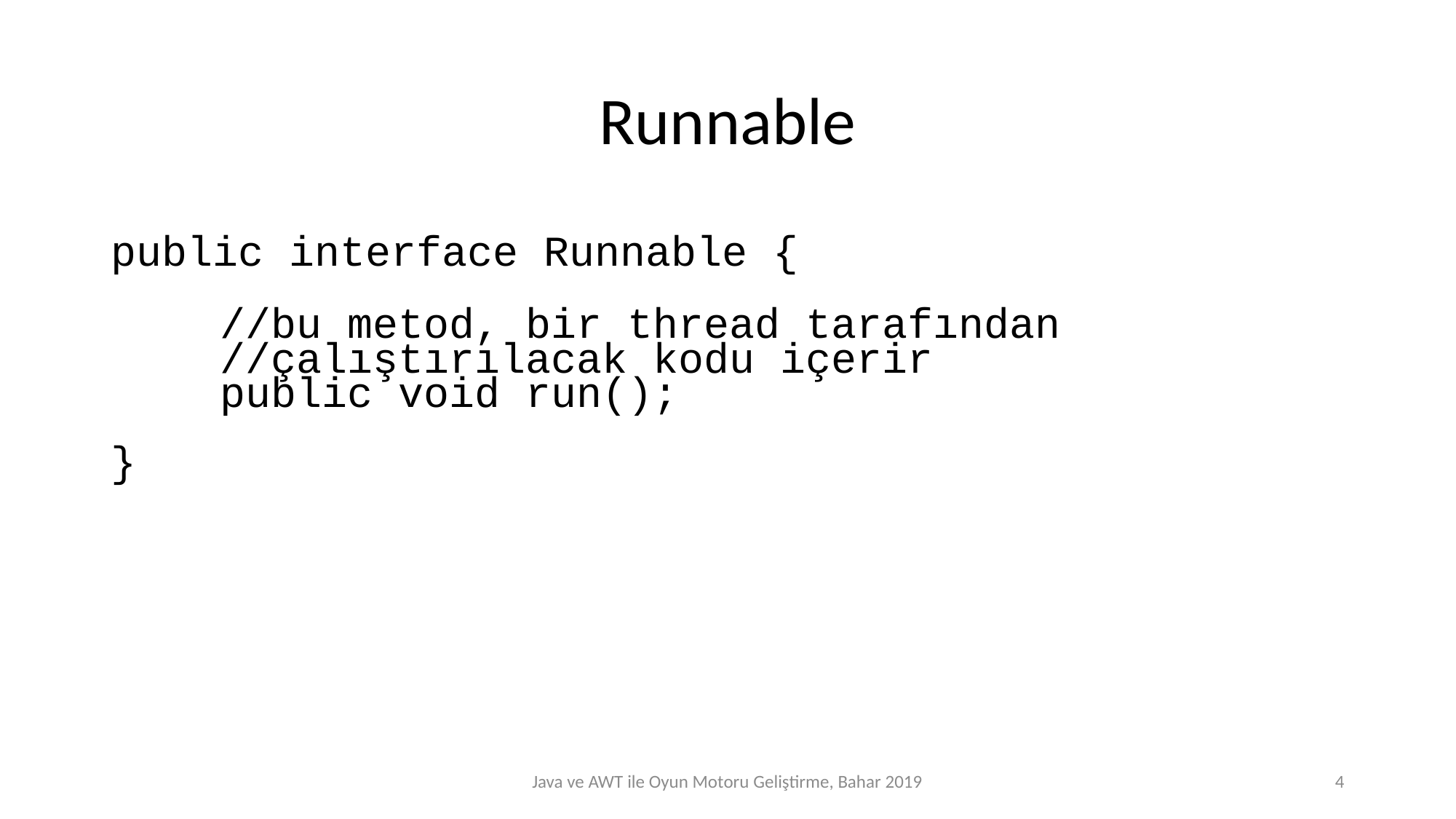

# Runnable
public interface Runnable {

	//bu metod, bir thread tarafından
	//çalıştırılacak kodu içerir
	public void run();

}

Java ve AWT ile Oyun Motoru Geliştirme, Bahar 2019
4